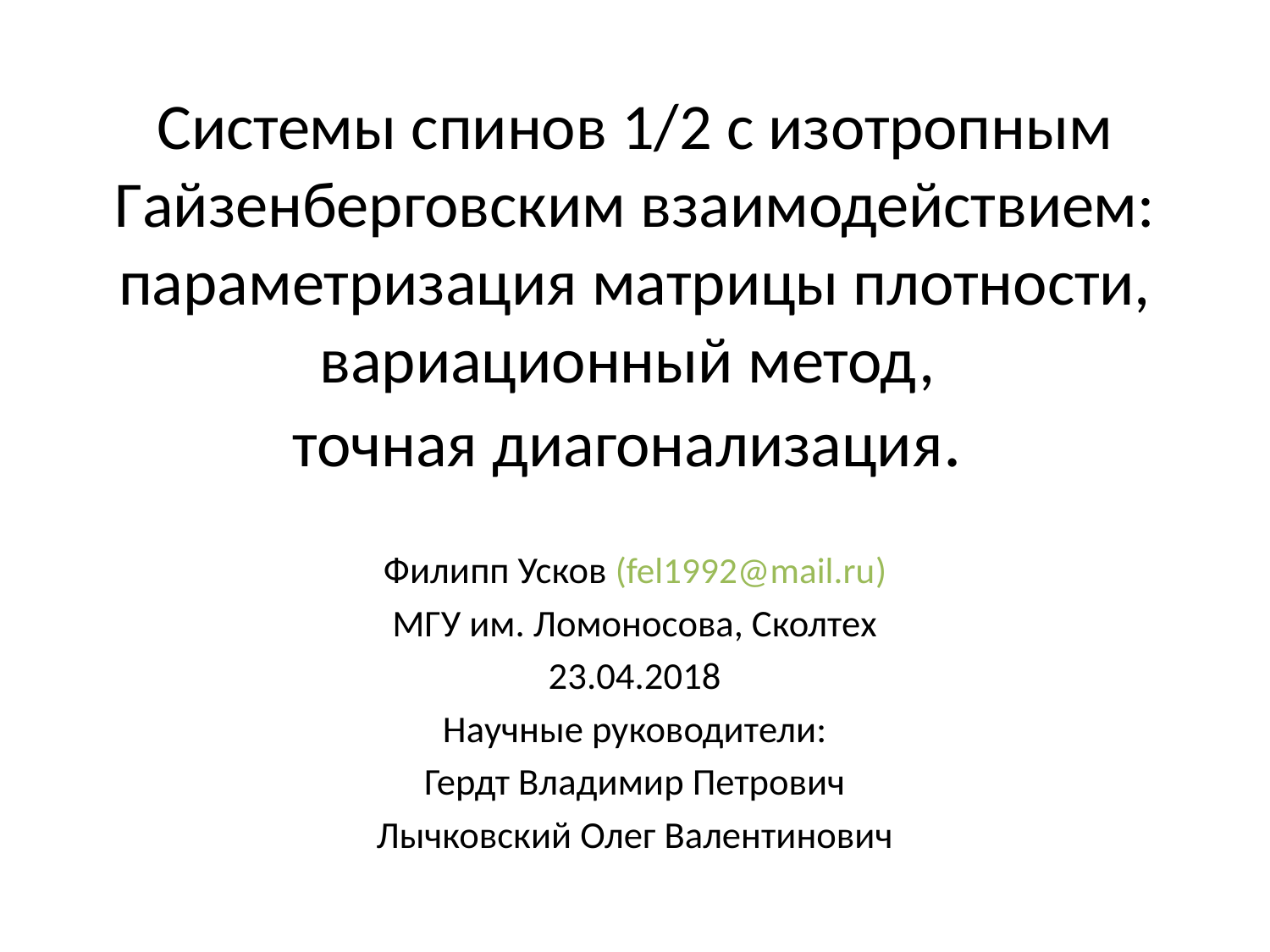

# Системы спинов 1/2 с изотропным Гaйзенберговским взаимодействием: параметризация матрицы плотности, вариационный метод, точная диагонализация.
Филипп Усков (fel1992@mail.ru)
МГУ им. Ломоносова, Сколтех
23.04.2018
Научные руководители:
Гердт Владимир Петрович
Лычковский Олег Валентинович